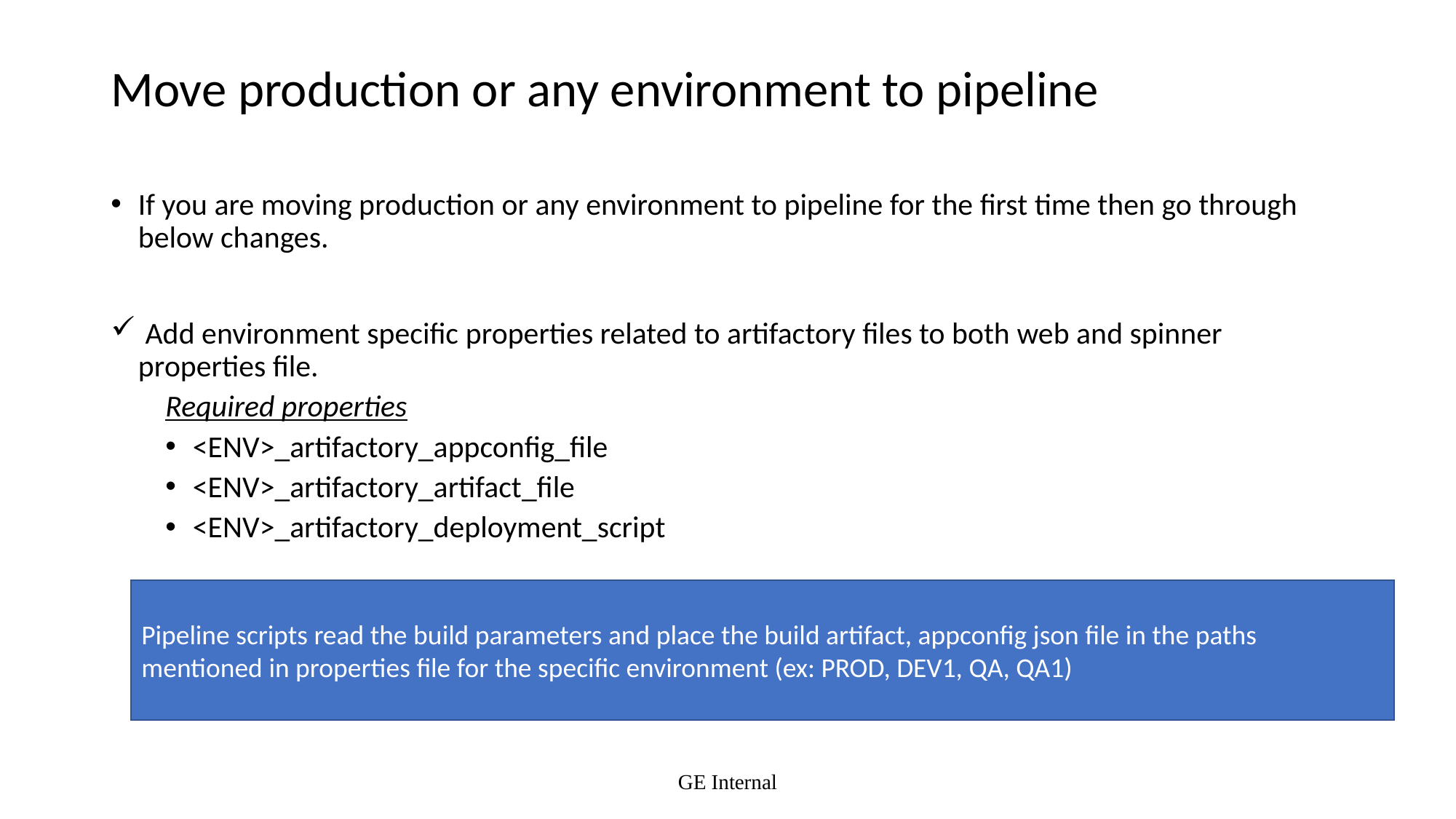

# Move production or any environment to pipeline
If you are moving production or any environment to pipeline for the first time then go through below changes.

 Add environment specific properties related to artifactory files to both web and spinner properties file.
Required properties
<ENV>_artifactory_appconfig_file
<ENV>_artifactory_artifact_file
<ENV>_artifactory_deployment_script

Pipeline scripts read the build parameters and place the build artifact, appconfig json file in the paths mentioned in properties file for the specific environment (ex: PROD, DEV1, QA, QA1)
GE Internal